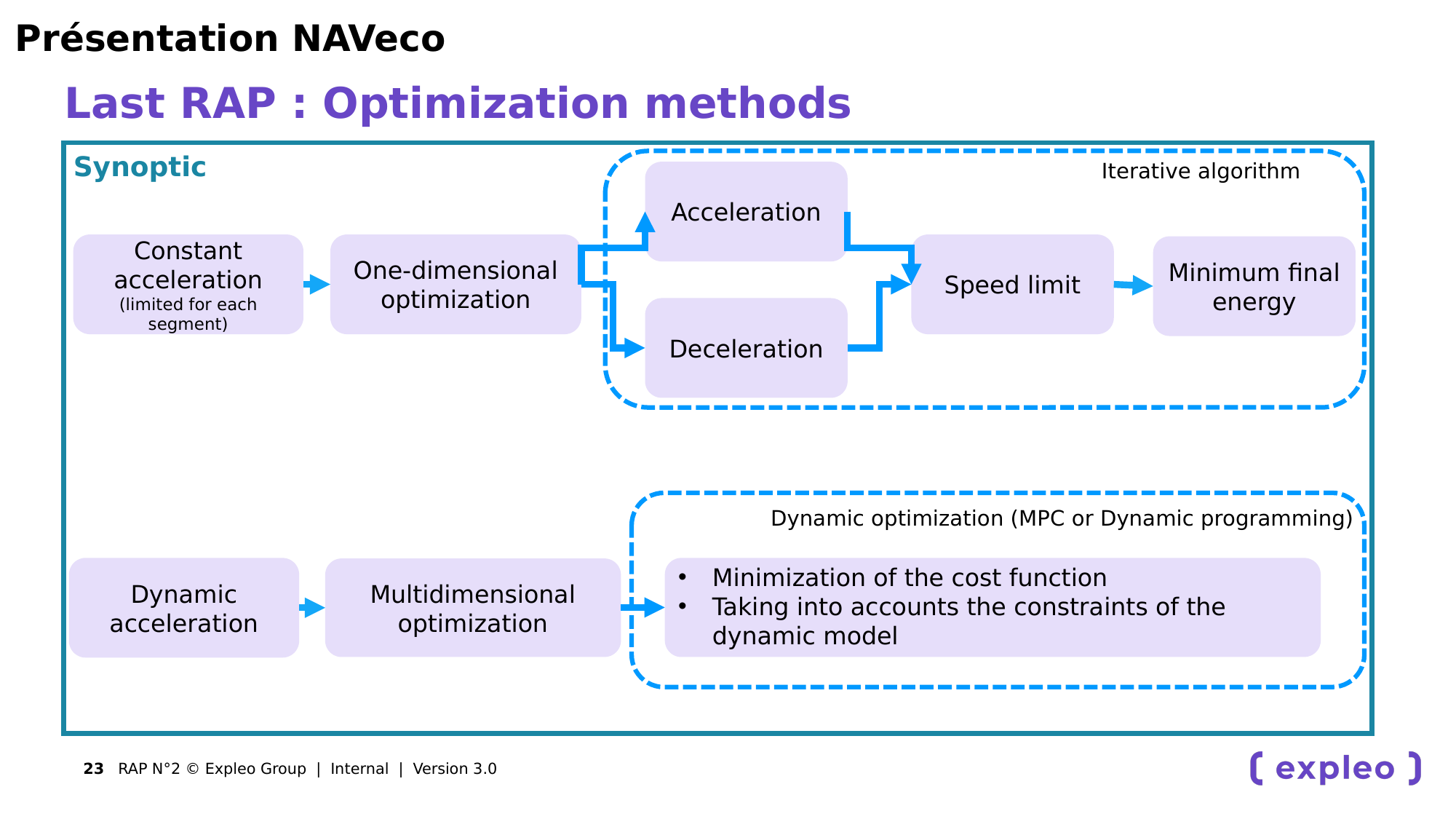

Présentation NAVeco
# Last RAP : Optimization methods

Synoptic

Iterative algorithm
Acceleration
Constant acceleration
(limited for each segment)
One-dimensional optimization
Speed limit
Minimum final energy
Deceleration

Dynamic optimization (MPC or Dynamic programming)
Dynamic acceleration
Minimization of the cost function
Taking into accounts the constraints of the dynamic model

Multidimensional optimization
RAP N°2 © Expleo Group  |  Internal  |  Version 3.0
23